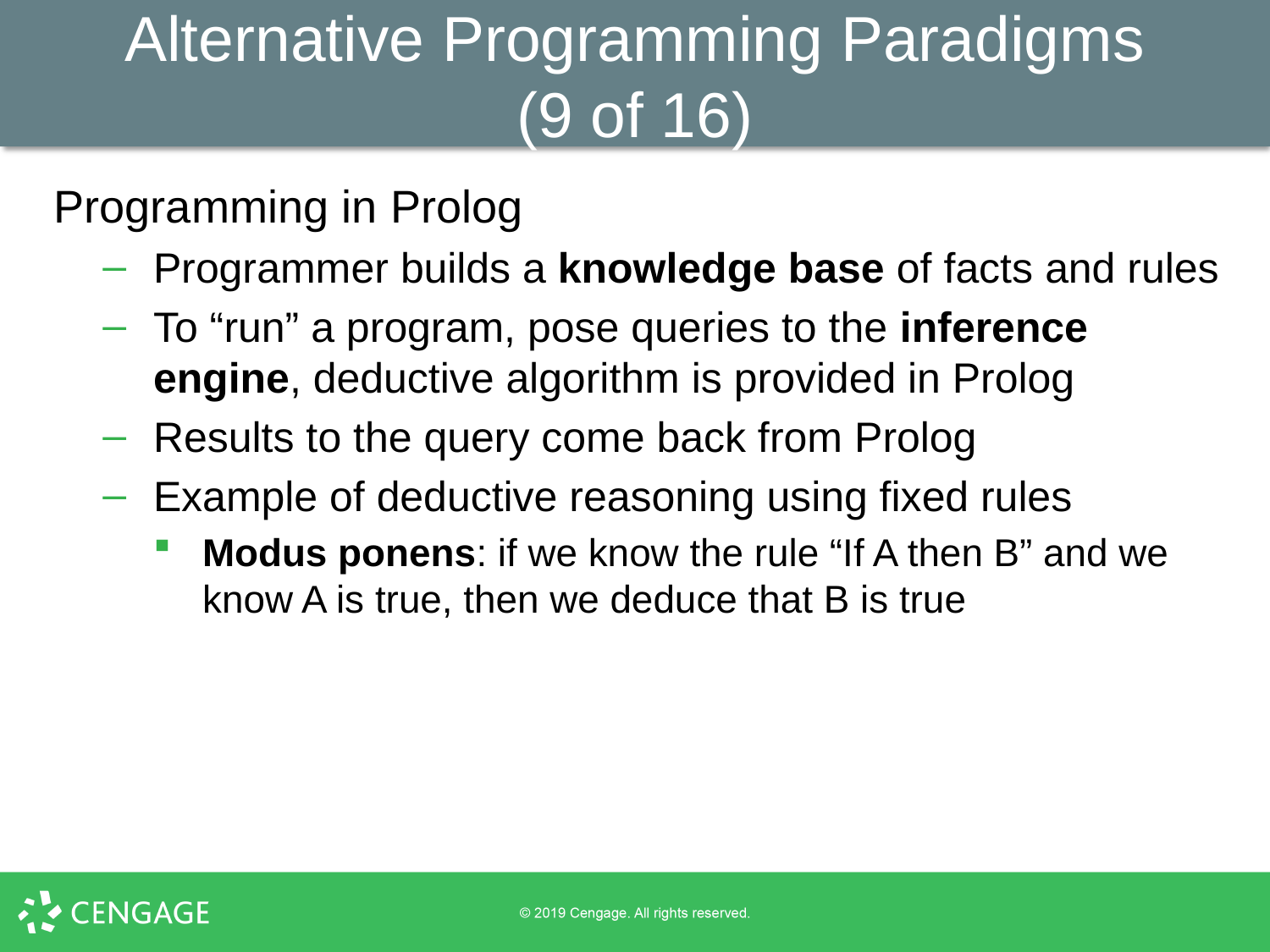

# Alternative Programming Paradigms (9 of 16)
Programming in Prolog
Programmer builds a knowledge base of facts and rules
To “run” a program, pose queries to the inference engine, deductive algorithm is provided in Prolog
Results to the query come back from Prolog
Example of deductive reasoning using fixed rules
Modus ponens: if we know the rule “If A then B” and we know A is true, then we deduce that B is true